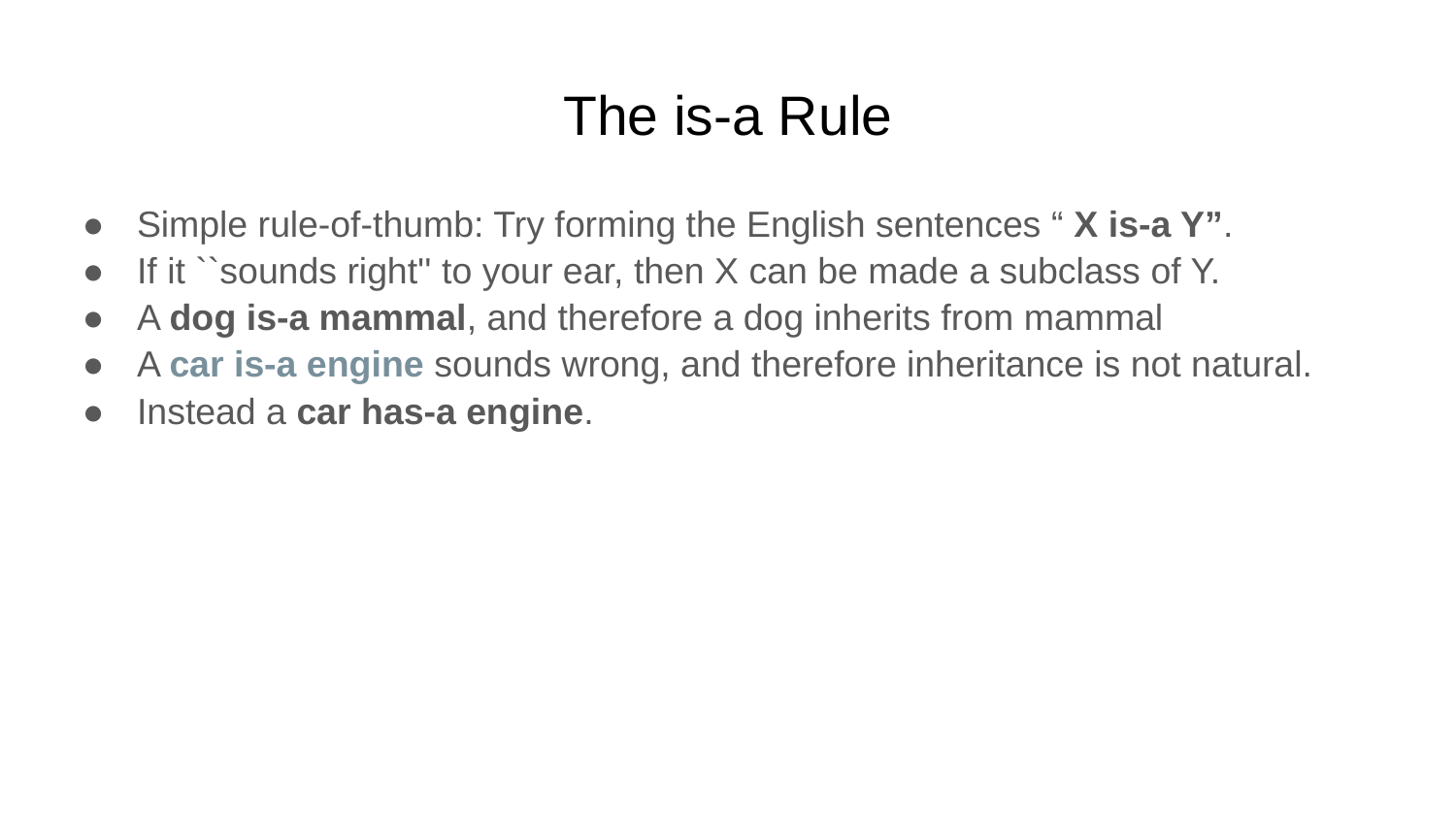

# The is-a Rule
Simple rule-of-thumb: Try forming the English sentences “ X is-a Y”.
If it ``sounds right'' to your ear, then X can be made a subclass of Y.
A dog is-a mammal, and therefore a dog inherits from mammal
A car is-a engine sounds wrong, and therefore inheritance is not natural.
Instead a car has-a engine.